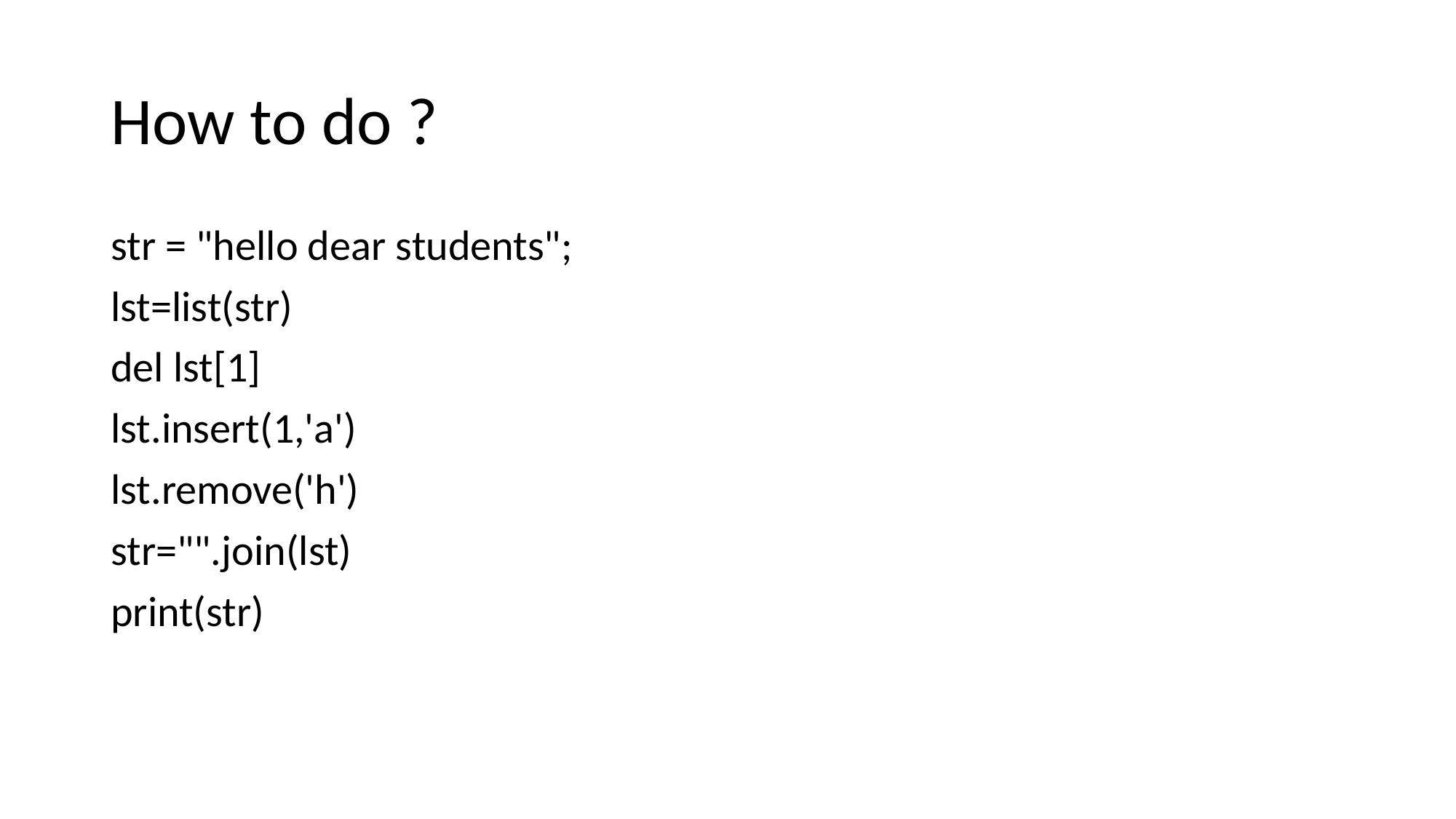

# How to do ?
str = "hello dear students";
lst=list(str)
del lst[1]
lst.insert(1,'a')
lst.remove('h')
str="".join(lst)
print(str)